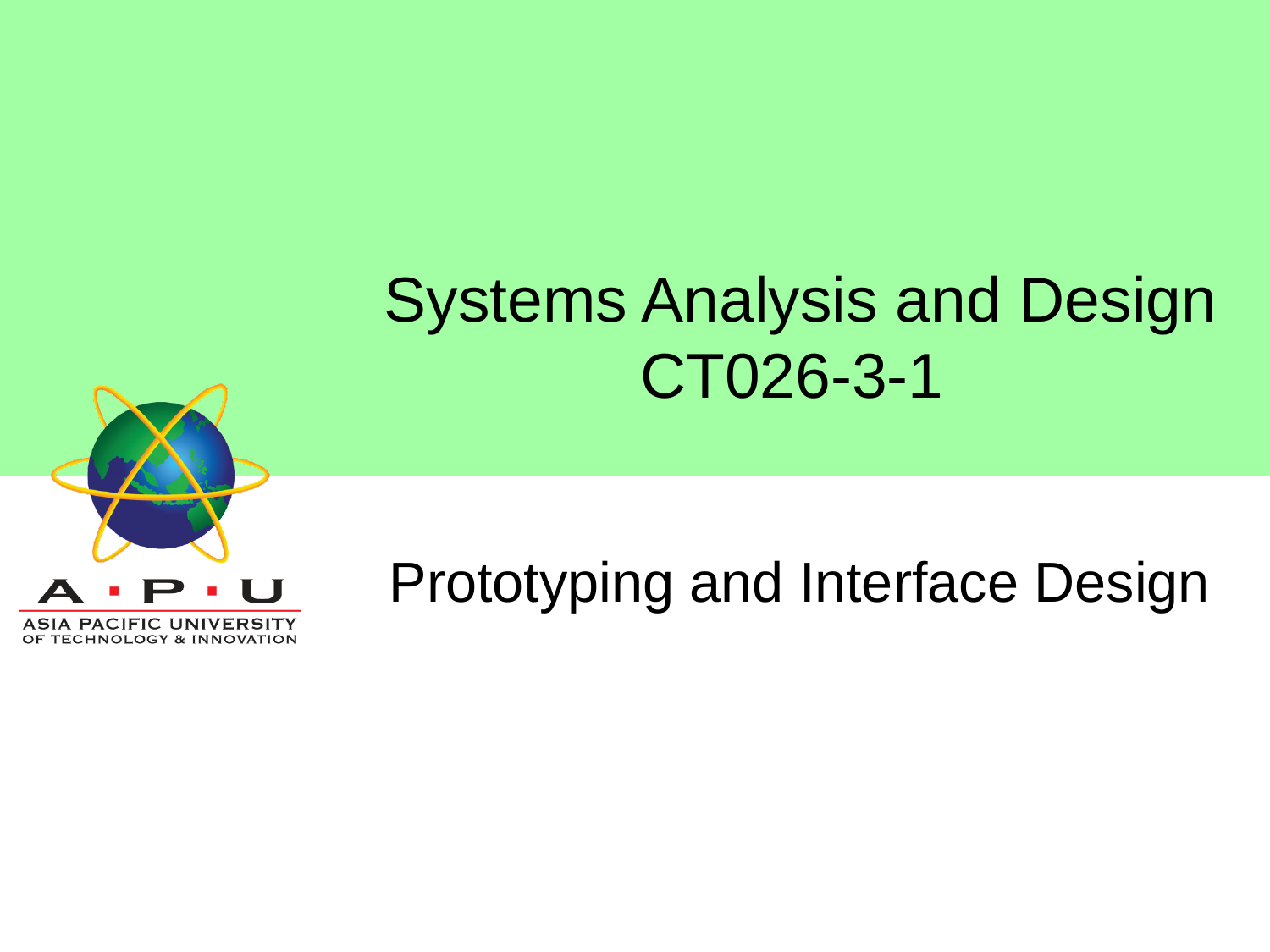

# Systems Analysis and Design CT026-3-1
Prototyping and Interface Design